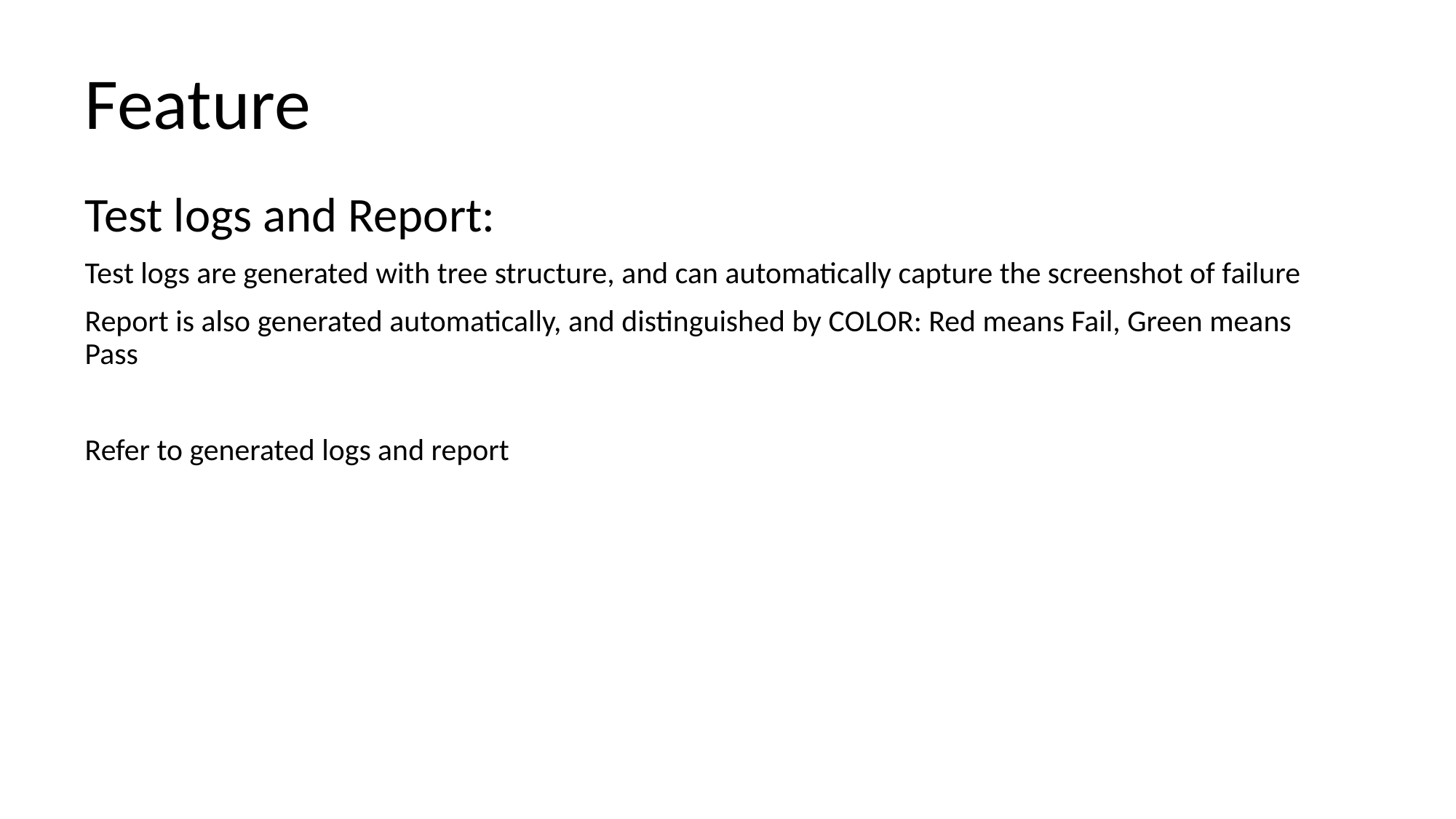

# Feature
Test logs and Report:
Test logs are generated with tree structure, and can automatically capture the screenshot of failure
Report is also generated automatically, and distinguished by COLOR: Red means Fail, Green means Pass

Refer to generated logs and report